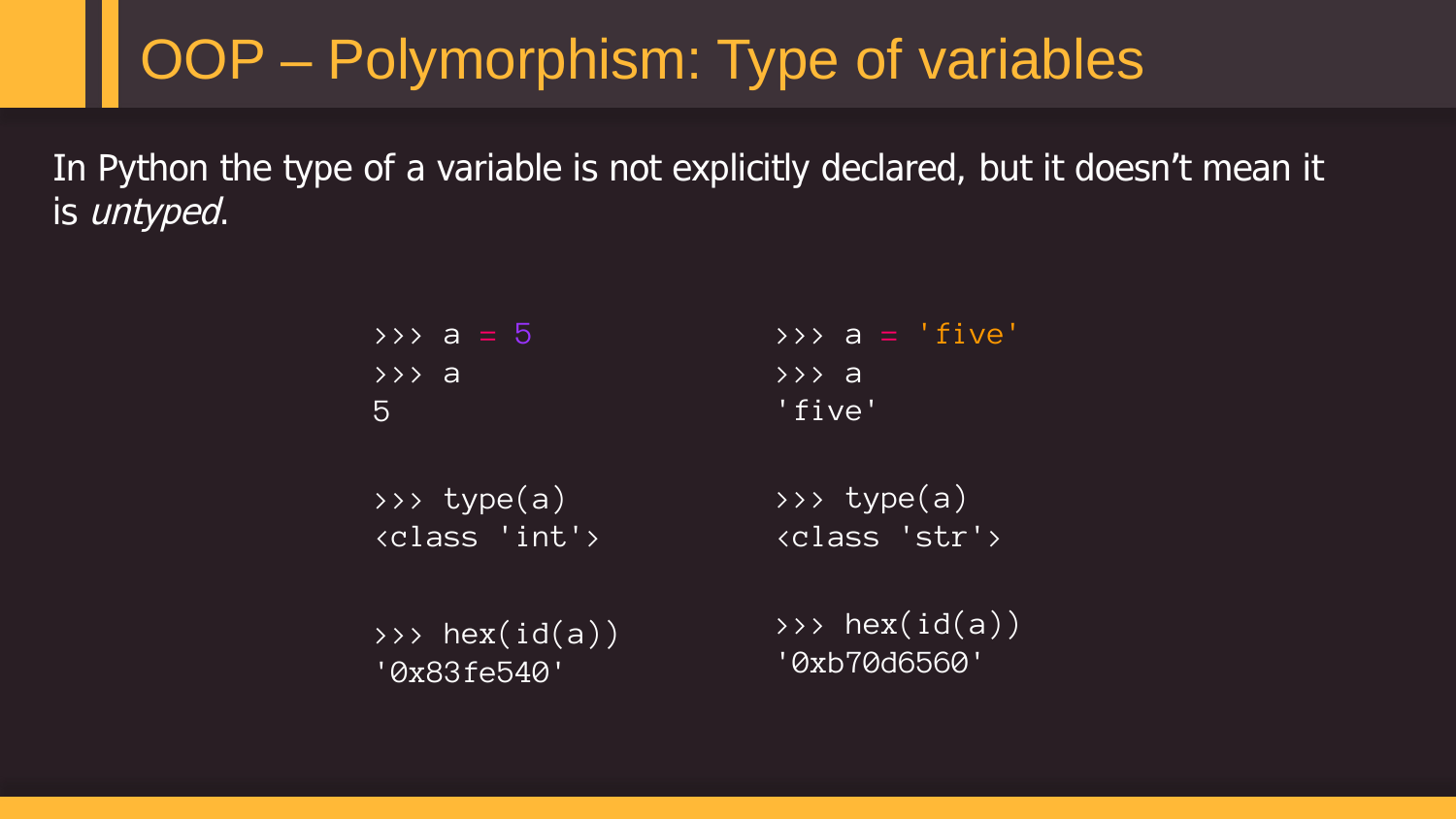

OOP – Polymorphism: Type of variables
In Python the type of a variable is not explicitly declared, but it doesn’t mean it is untyped.
>>> a = 5
>>> a
5
>>> type(a)
<class 'int'>

>>> hex(id(a))
'0x83fe540'
>>> a = 'five'
>>> a
'five'
>>> type(a)
<class 'str'>
>>> hex(id(a))
'0xb70d6560'